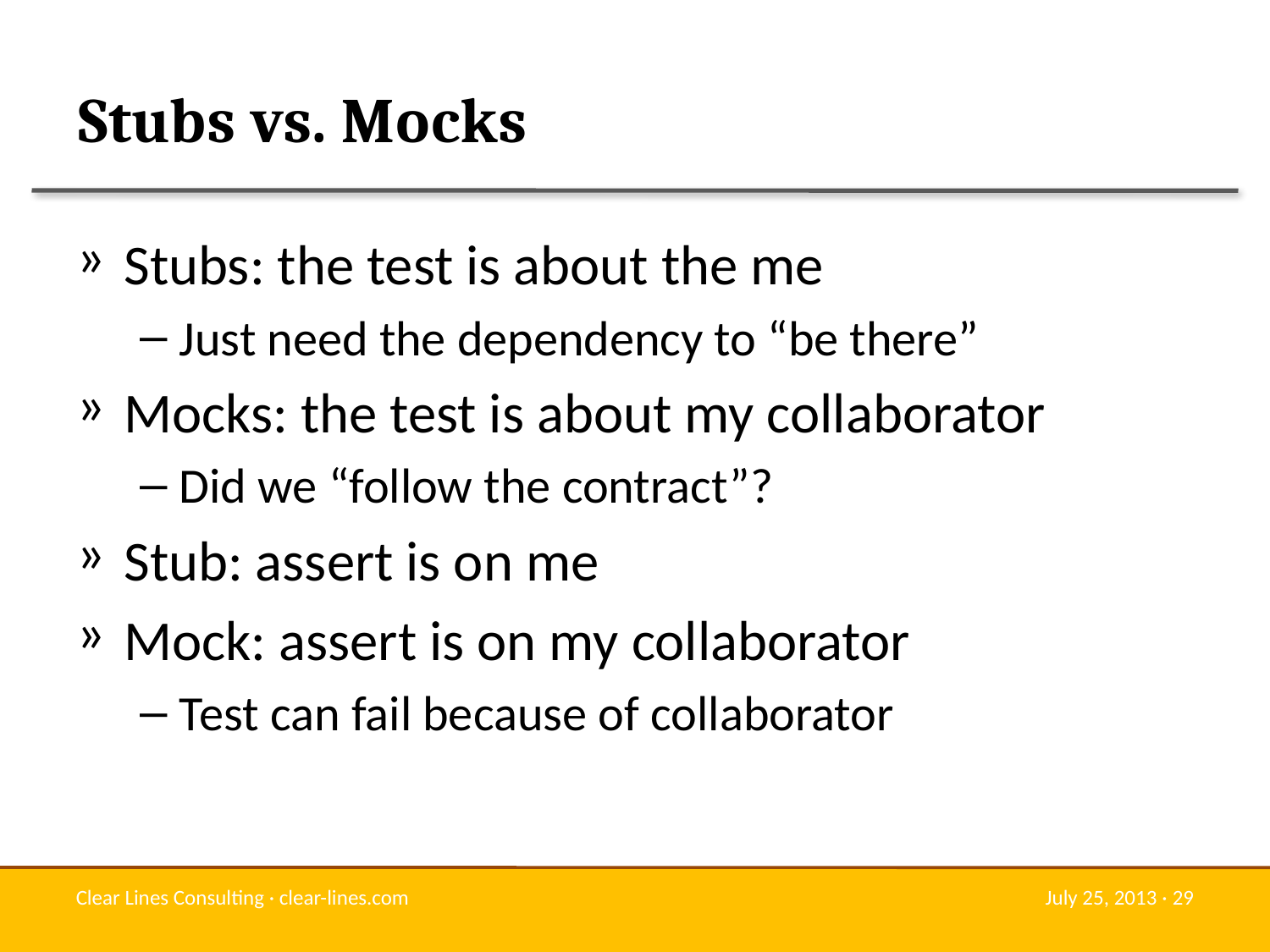

# Stubs vs. Mocks
Stubs: the test is about the me
Just need the dependency to “be there”
Mocks: the test is about my collaborator
Did we “follow the contract”?
Stub: assert is on me
Mock: assert is on my collaborator
Test can fail because of collaborator